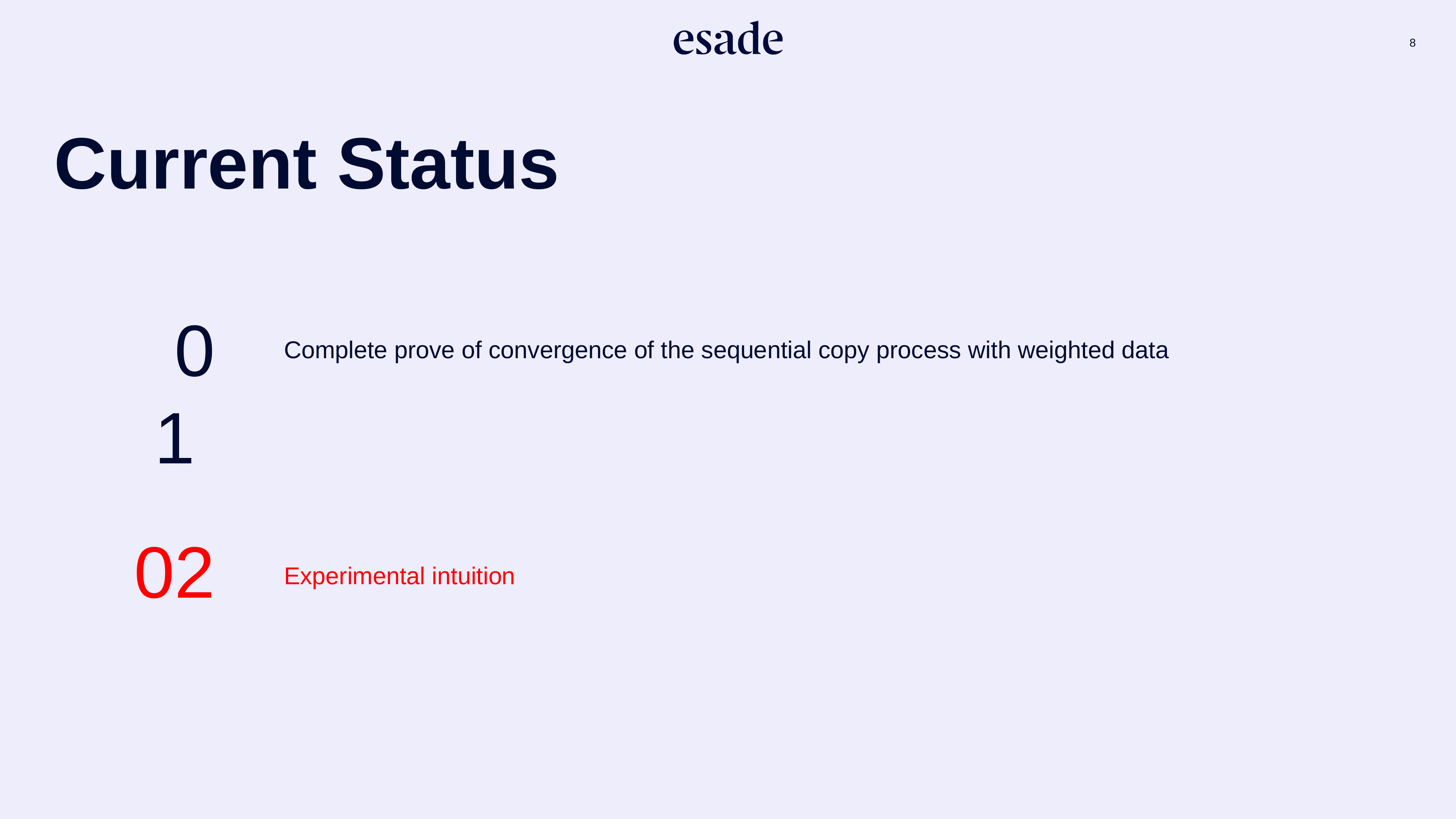

Current Status

01
Complete prove of convergence of the sequential copy process with weighted data
02
Experimental intuition